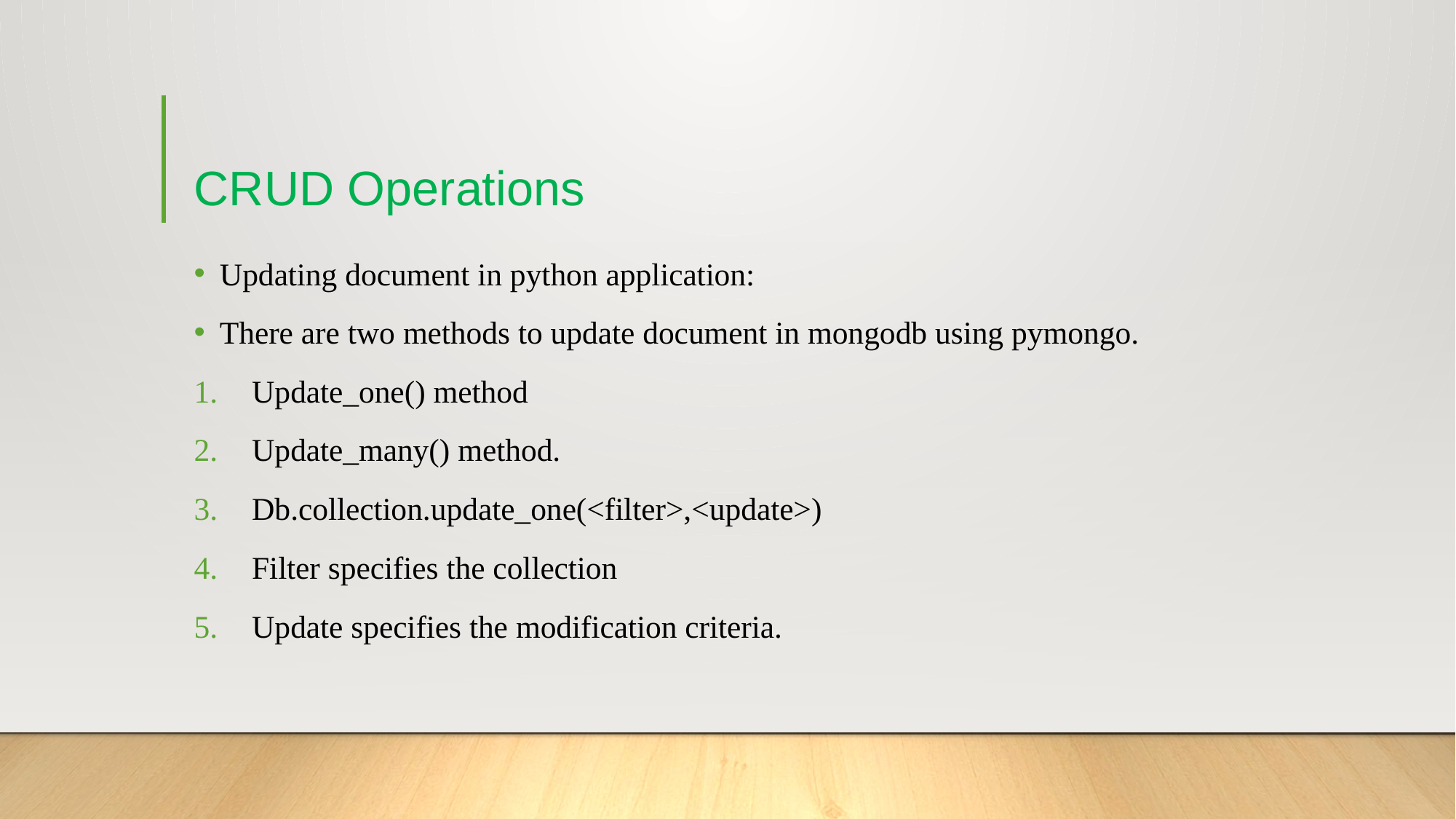

# CRUD Operations
Updating document in python application:
There are two methods to update document in mongodb using pymongo.
Update_one() method
Update_many() method.
Db.collection.update_one(<filter>,<update>)
Filter specifies the collection
Update specifies the modification criteria.